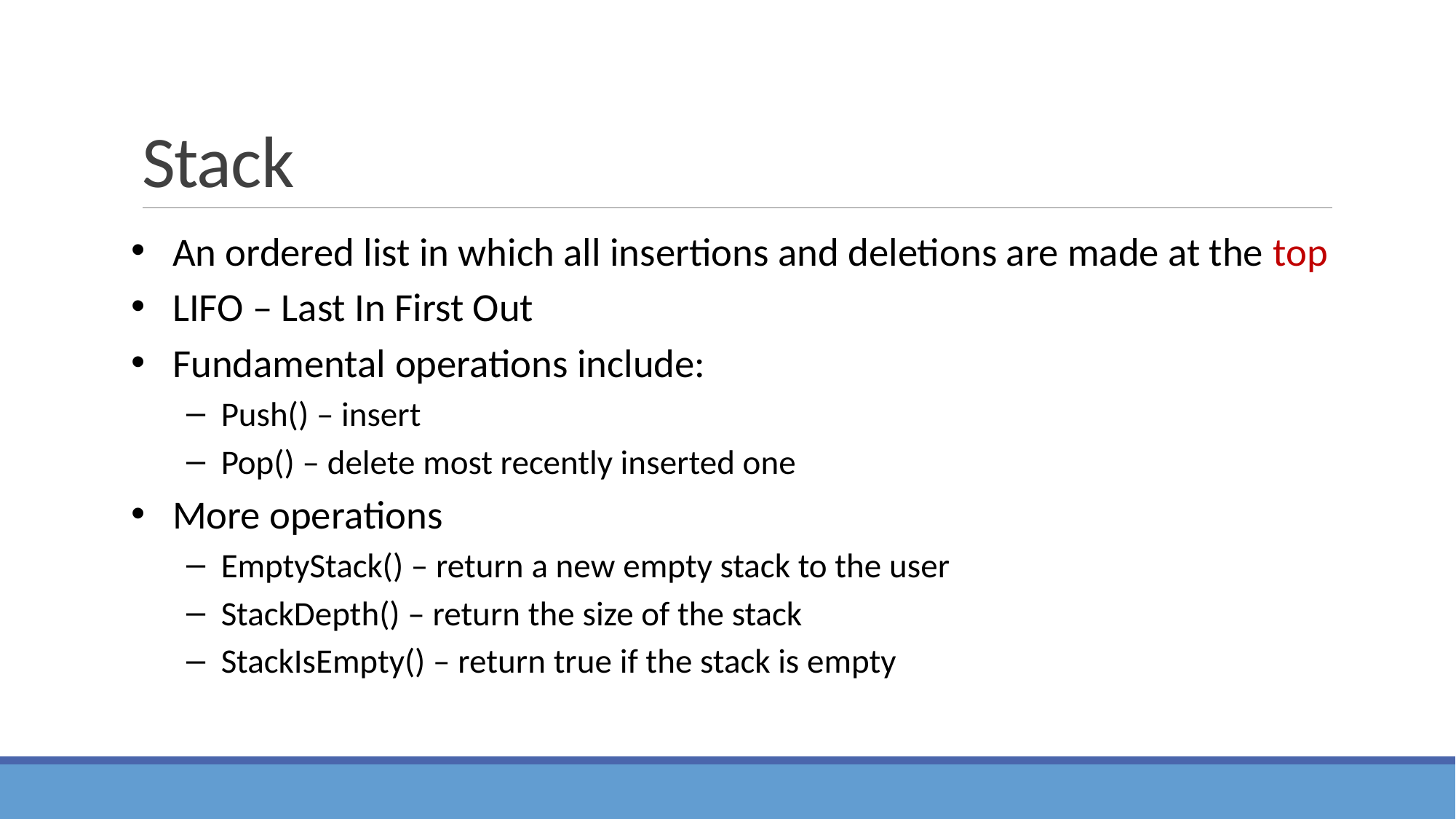

# Stack
An ordered list in which all insertions and deletions are made at the top
LIFO – Last In First Out
Fundamental operations include:
Push() – insert
Pop() – delete most recently inserted one
More operations
EmptyStack() – return a new empty stack to the user
StackDepth() – return the size of the stack
StackIsEmpty() – return true if the stack is empty